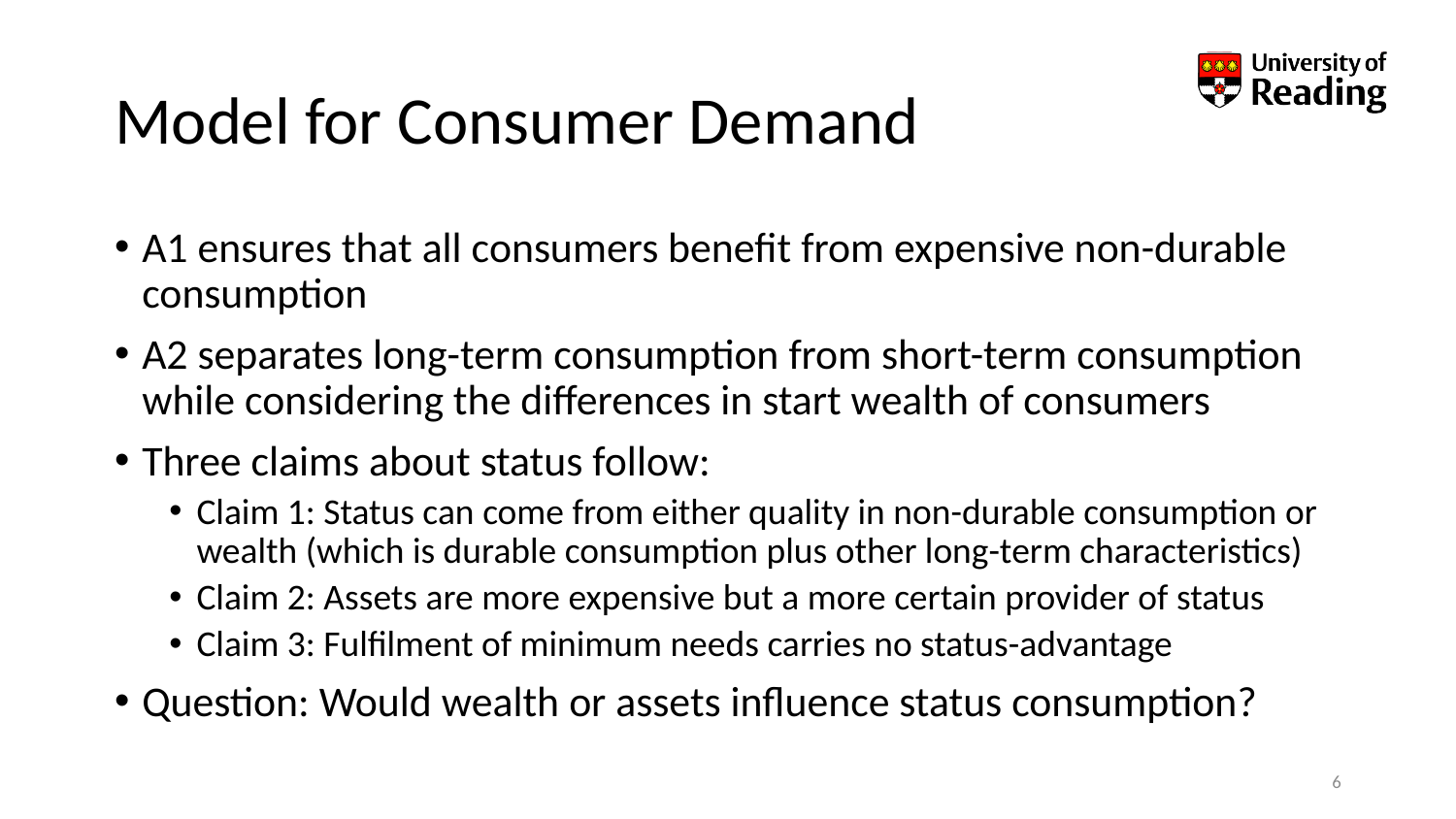

# Model for Consumer Demand
A1 ensures that all consumers benefit from expensive non-durable consumption
A2 separates long-term consumption from short-term consumption while considering the differences in start wealth of consumers
Three claims about status follow:
Claim 1: Status can come from either quality in non-durable consumption or wealth (which is durable consumption plus other long-term characteristics)
Claim 2: Assets are more expensive but a more certain provider of status
Claim 3: Fulfilment of minimum needs carries no status-advantage
Question: Would wealth or assets influence status consumption?

6